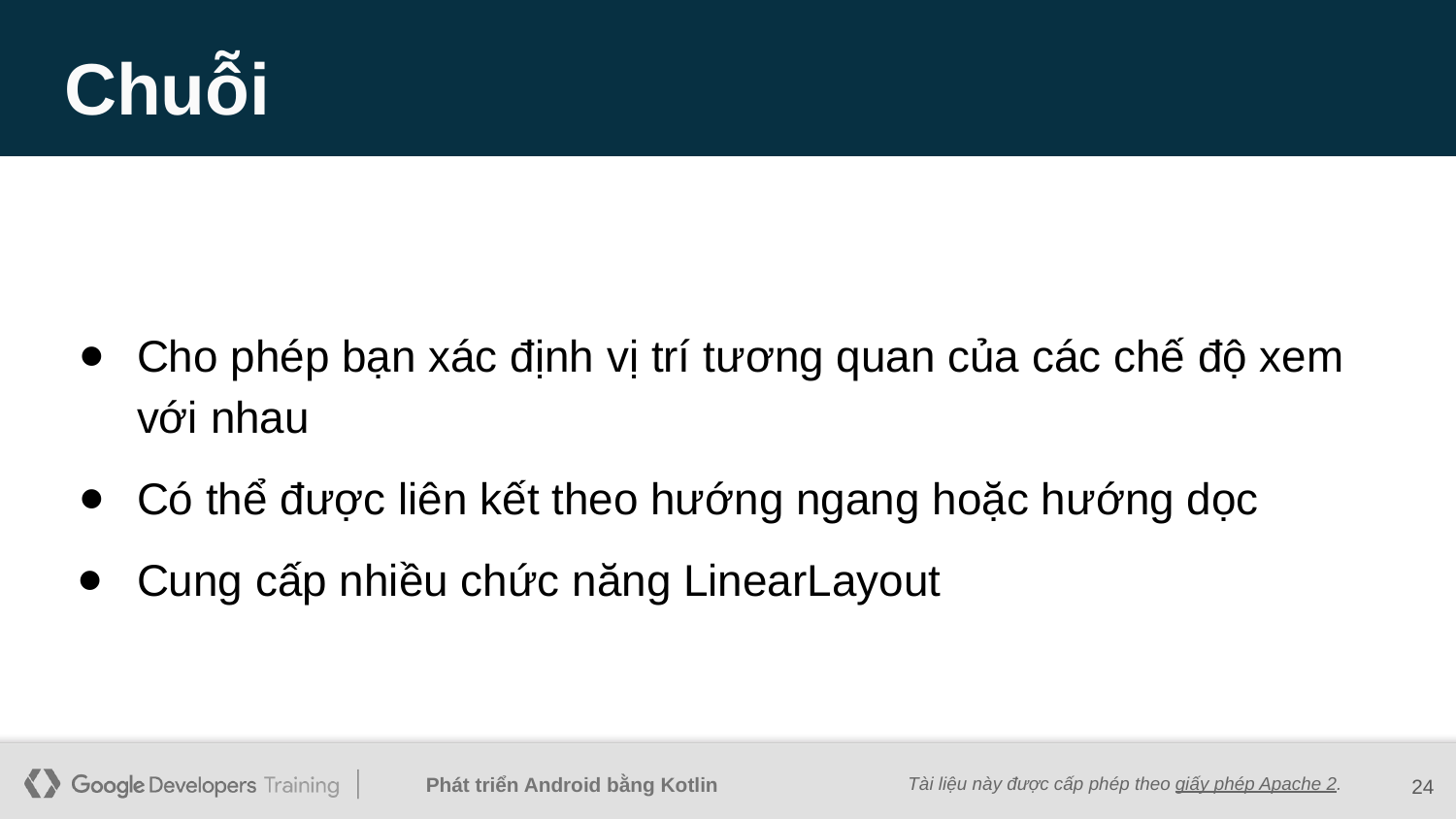

# Chuỗi
Cho phép bạn xác định vị trí tương quan của các chế độ xem với nhau
Có thể được liên kết theo hướng ngang hoặc hướng dọc
Cung cấp nhiều chức năng LinearLayout

24